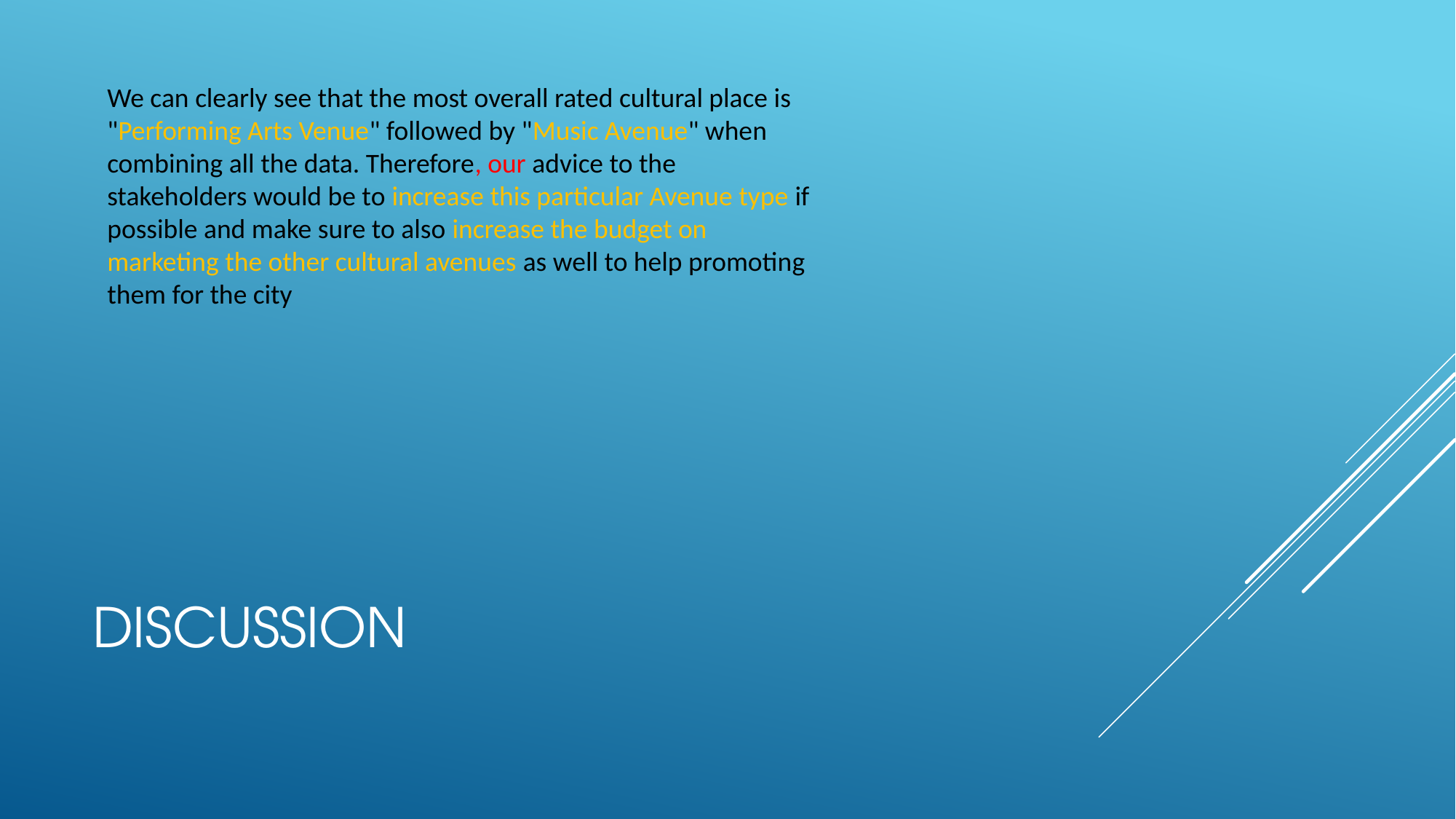

We can clearly see that the most overall rated cultural place is "Performing Arts Venue" followed by "Music Avenue" when combining all the data. Therefore, our advice to the stakeholders would be to increase this particular Avenue type if possible and make sure to also increase the budget on marketing the other cultural avenues as well to help promoting them for the city
# discussion